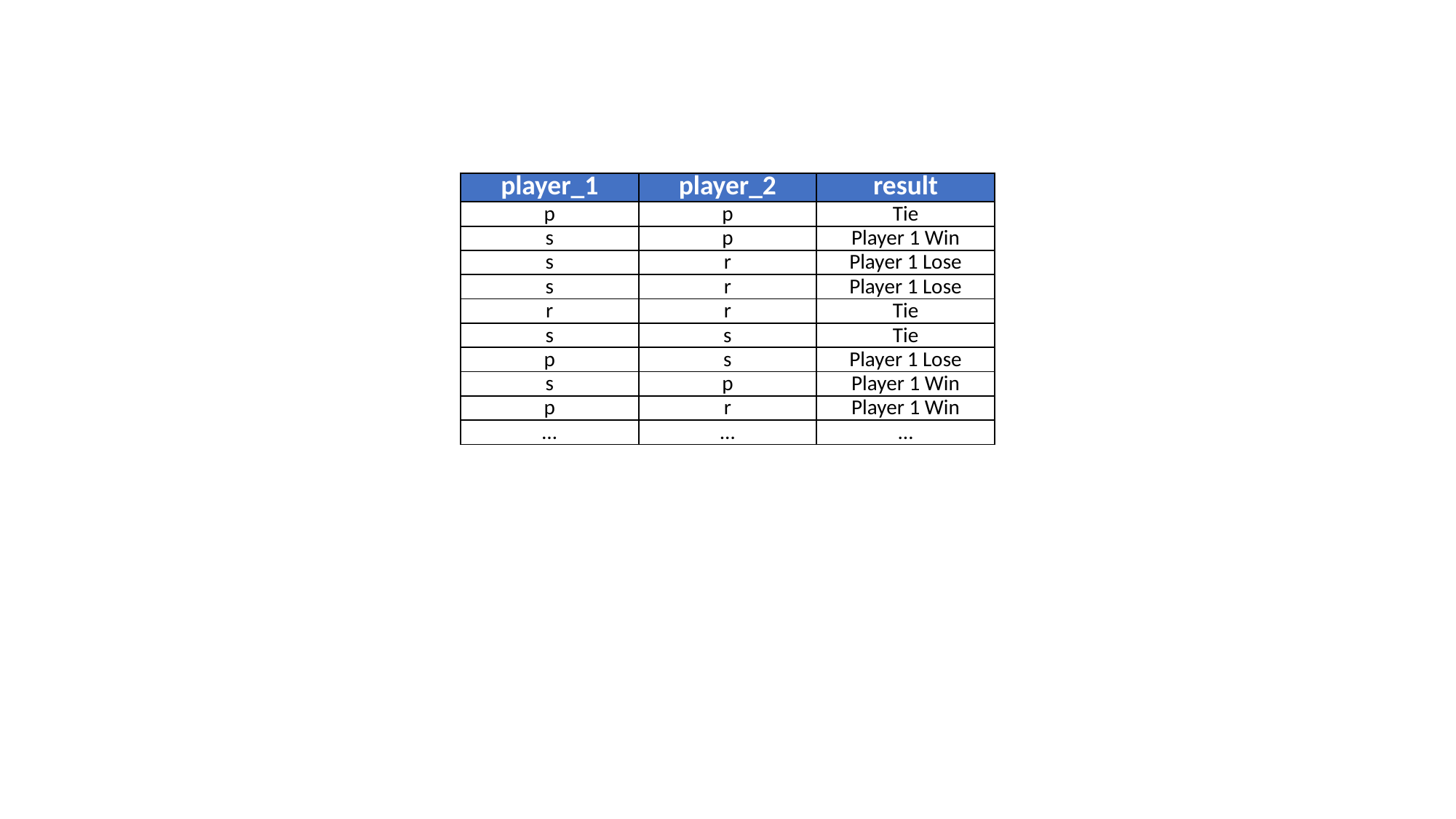

| player\_1 | player\_2 | result |
| --- | --- | --- |
| p | p | Tie |
| s | p | Player 1 Win |
| s | r | Player 1 Lose |
| s | r | Player 1 Lose |
| r | r | Tie |
| s | s | Tie |
| p | s | Player 1 Lose |
| s | p | Player 1 Win |
| p | r | Player 1 Win |
| … | … | … |